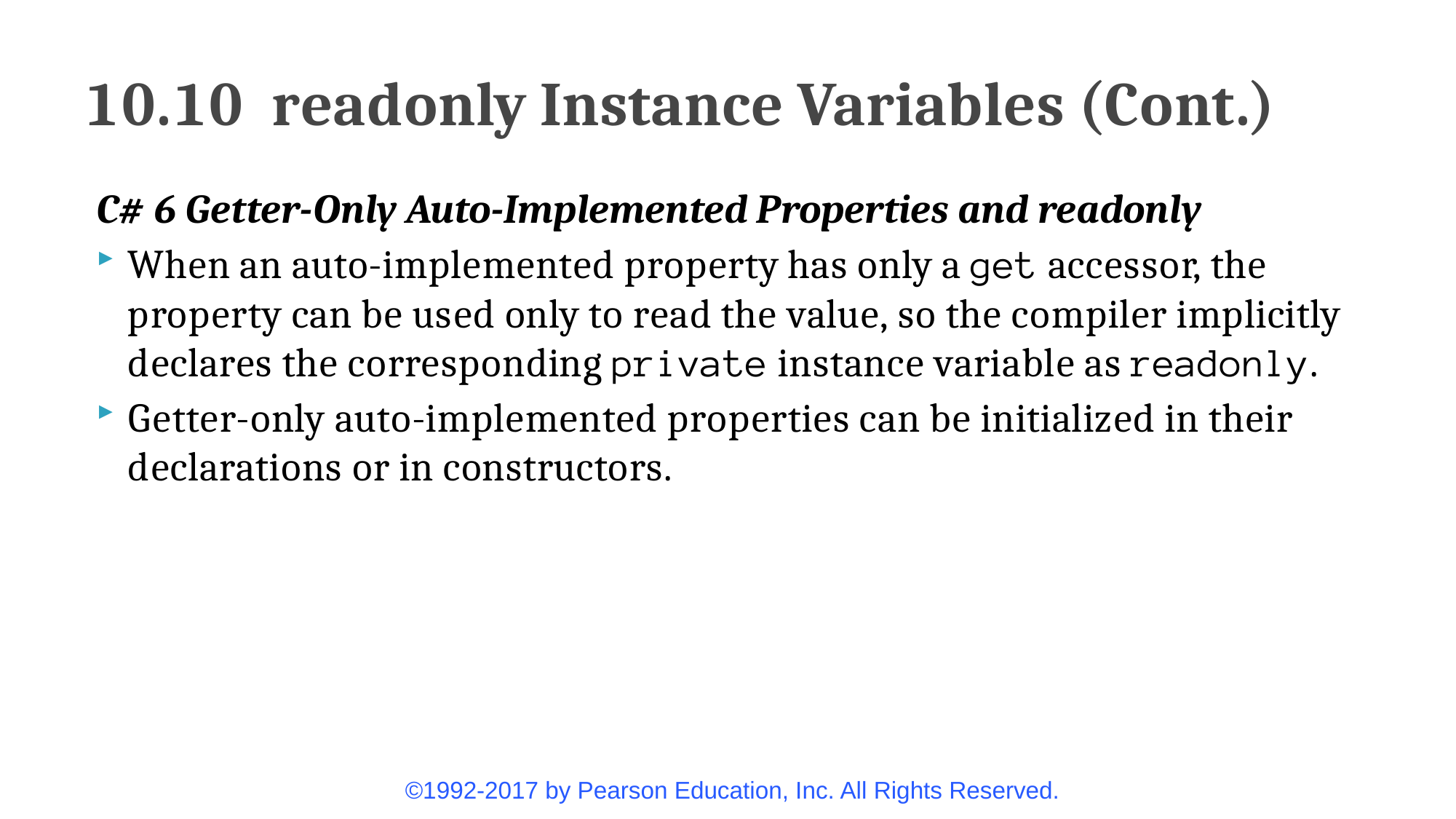

# 10.10  readonly Instance Variables (Cont.)
C# 6 Getter-Only Auto-Implemented Properties and readonly
When an auto-implemented property has only a get accessor, the property can be used only to read the value, so the compiler implicitly declares the corresponding private instance variable as readonly.
Getter-only auto-implemented properties can be initialized in their declarations or in constructors.
©1992-2017 by Pearson Education, Inc. All Rights Reserved.